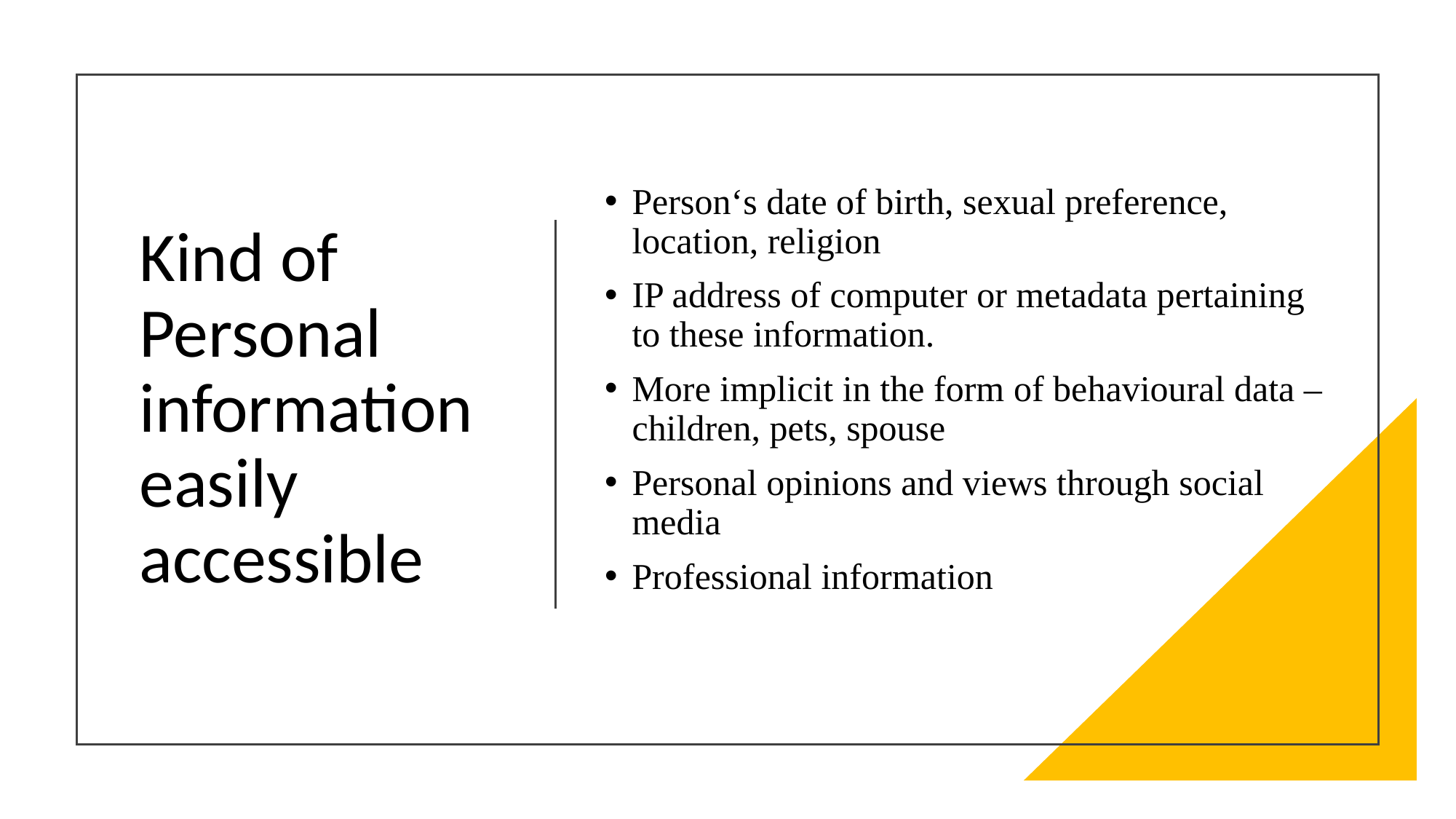

Person‘s date of birth, sexual preference, location, religion
IP address of computer or metadata pertaining to these information.
More implicit in the form of behavioural data – children, pets, spouse
Personal opinions and views through social media
Professional information
# Kind of Personal information easily accessible

6